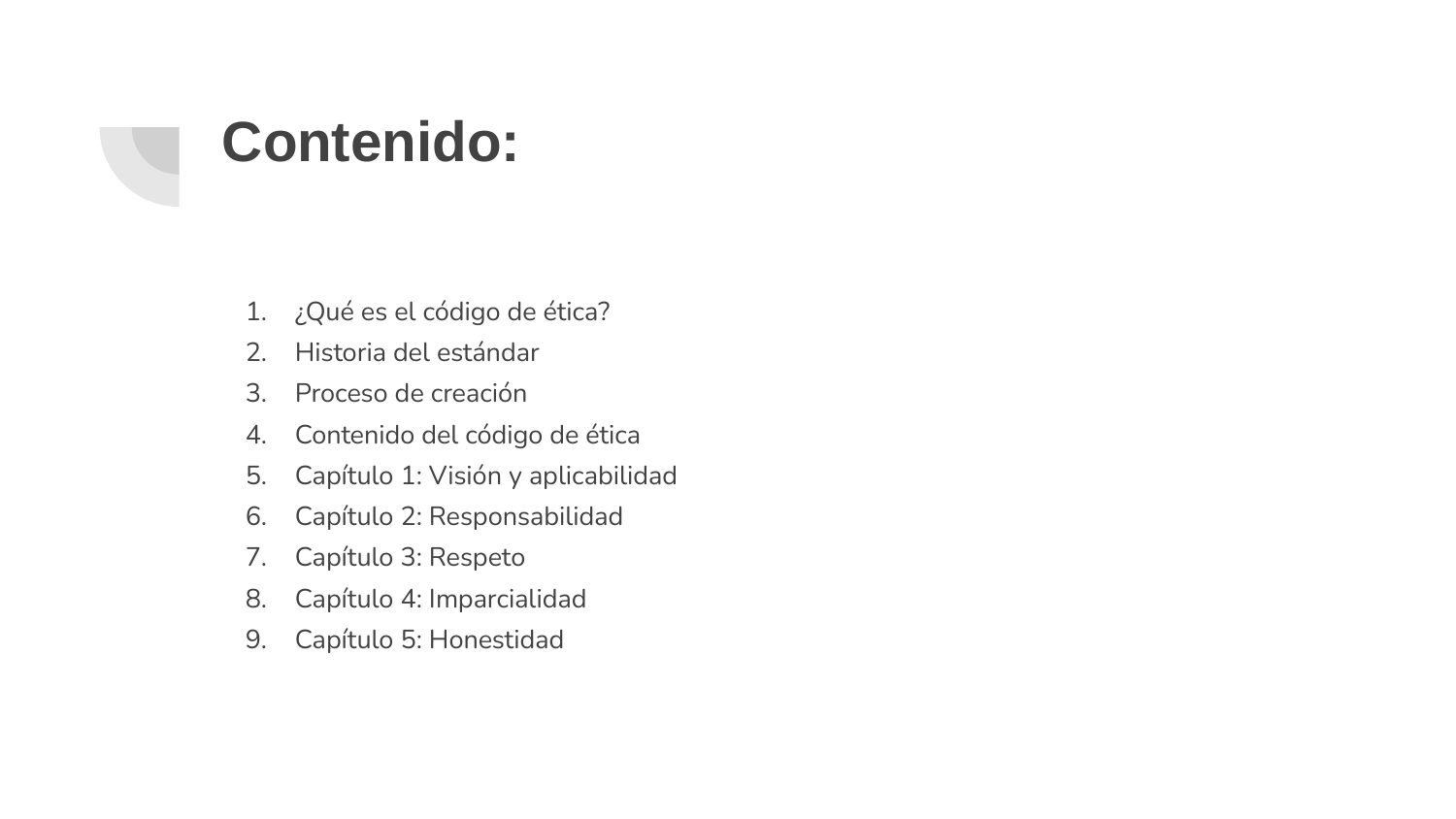

# Contenido:

¿Qué es el código de ética?
Historia del estándar
Proceso de creación
Contenido del código de ética
Capítulo 1: Visión y aplicabilidad
Capítulo 2: Responsabilidad
Capítulo 3: Respeto
Capítulo 4: Imparcialidad
Capítulo 5: Honestidad